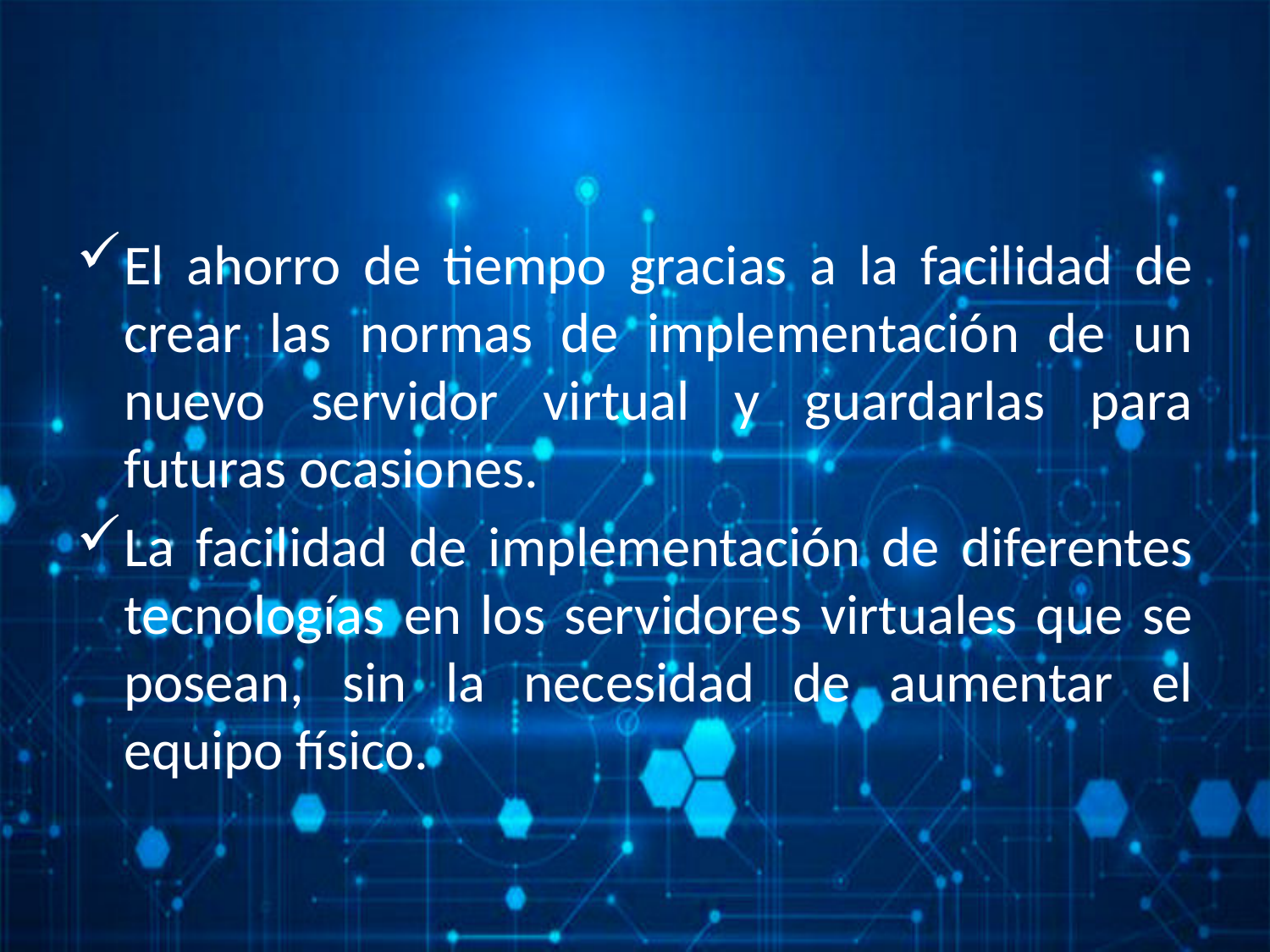

El ahorro de tiempo gracias a la facilidad de crear las normas de implementación de un nuevo servidor virtual y guardarlas para futuras ocasiones.
La facilidad de implementación de diferentes tecnologías en los servidores virtuales que se posean, sin la necesidad de aumentar el equipo físico.